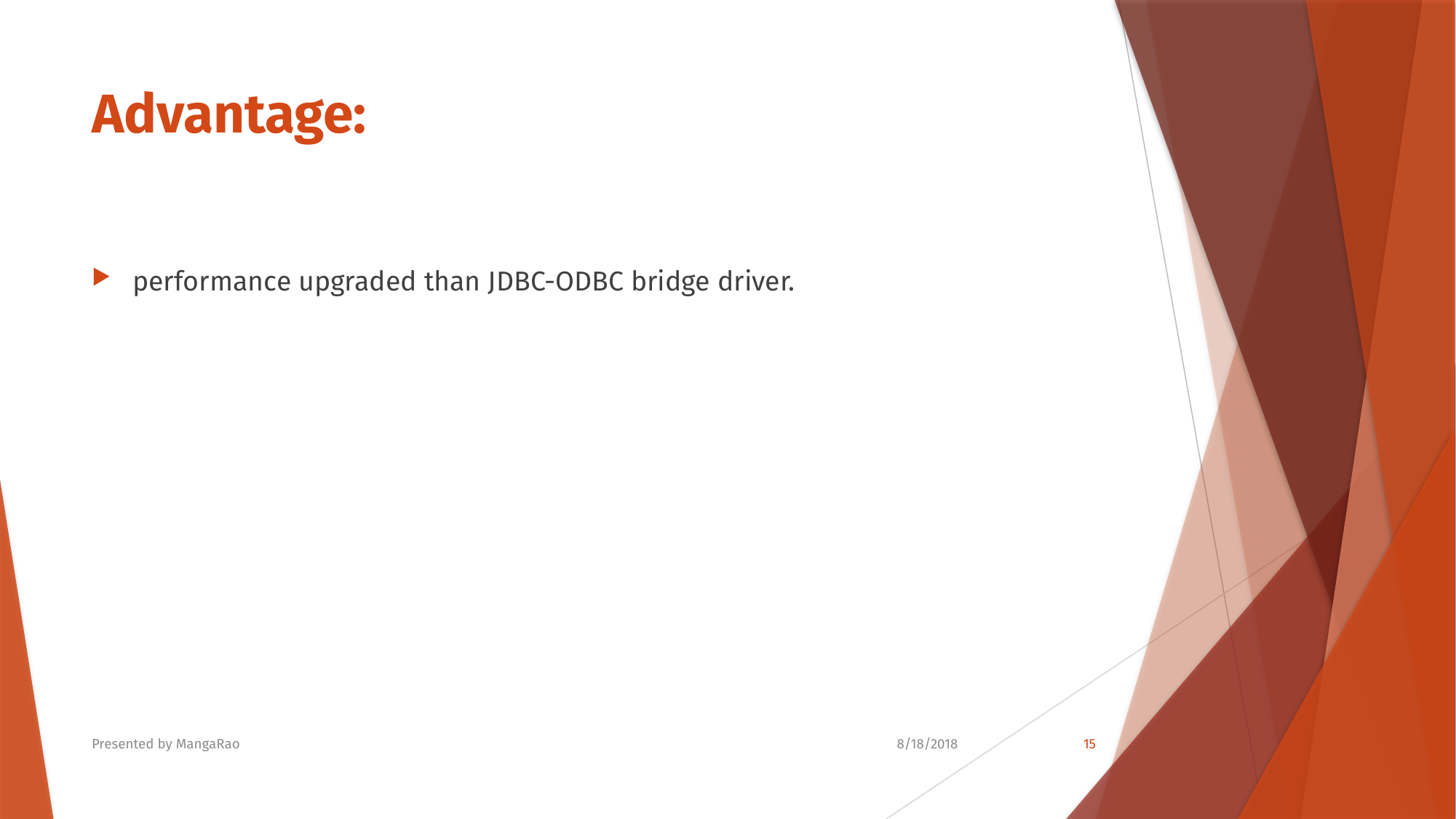

# Advantage:
performance upgraded than JDBC-ODBC bridge driver.

Presented by MangaRao
8/18/2018
15